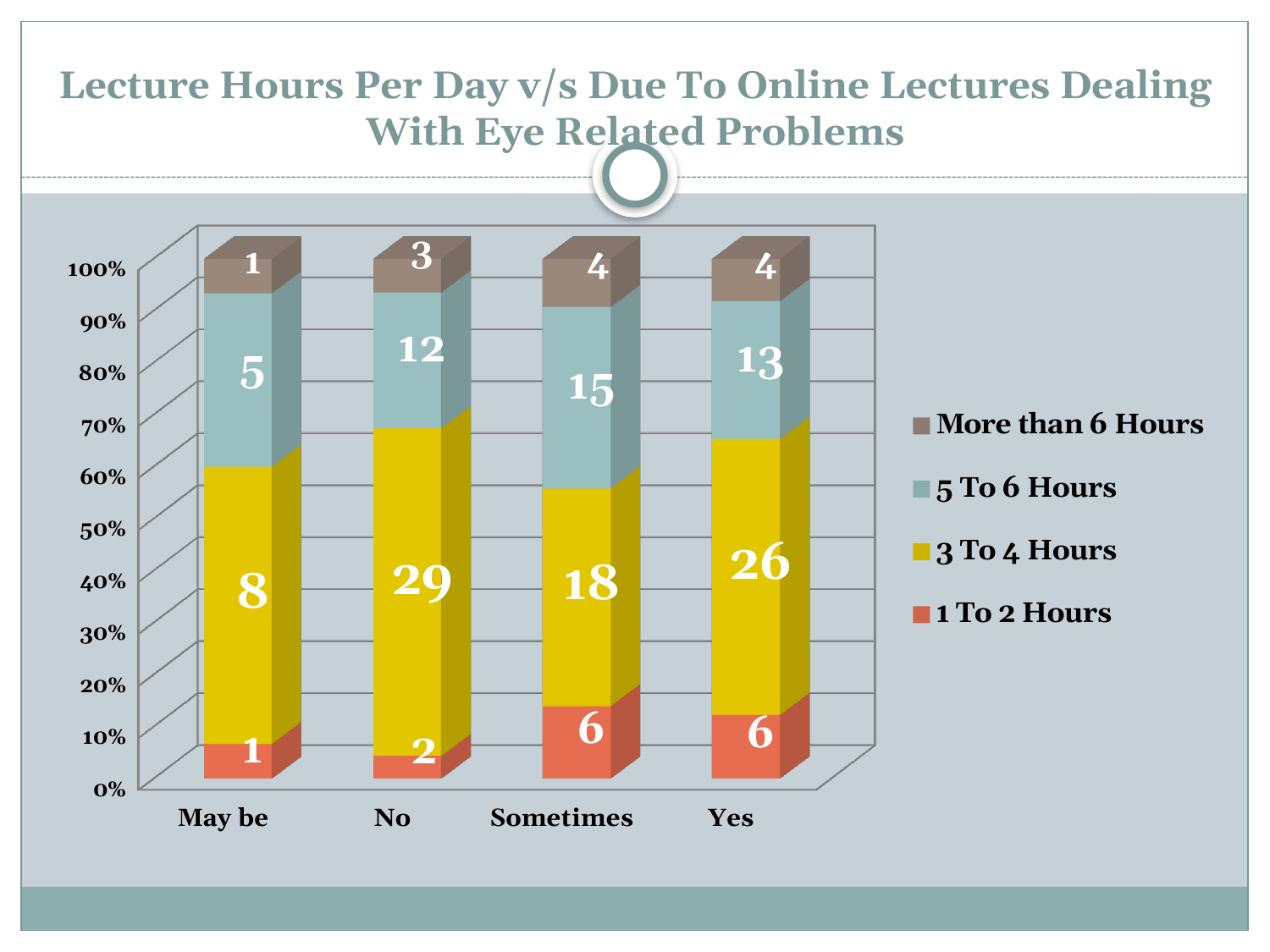

# Lecture Hours Per Day v/s Due To Online Lectures Dealing With Eye Related Problems

[unsupported chart]